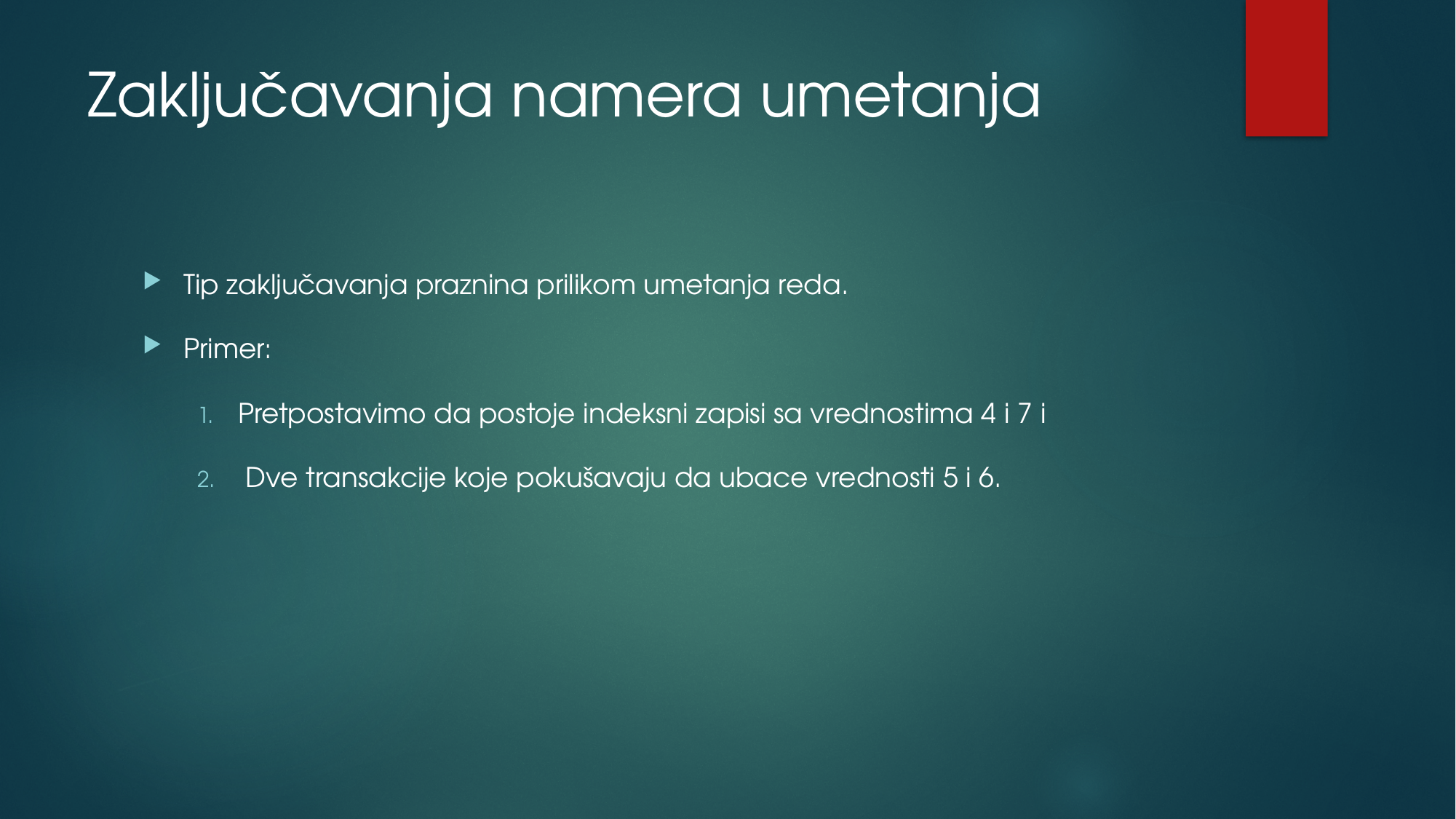

# Zaključavanja namera umetanja
Tip zaključavanja praznina prilikom umetanja reda.
Primer:
Pretpostavimo da postoje indeksni zapisi sa vrednostima 4 i 7 i
 Dve transakcije koje pokušavaju da ubace vrednosti 5 i 6.